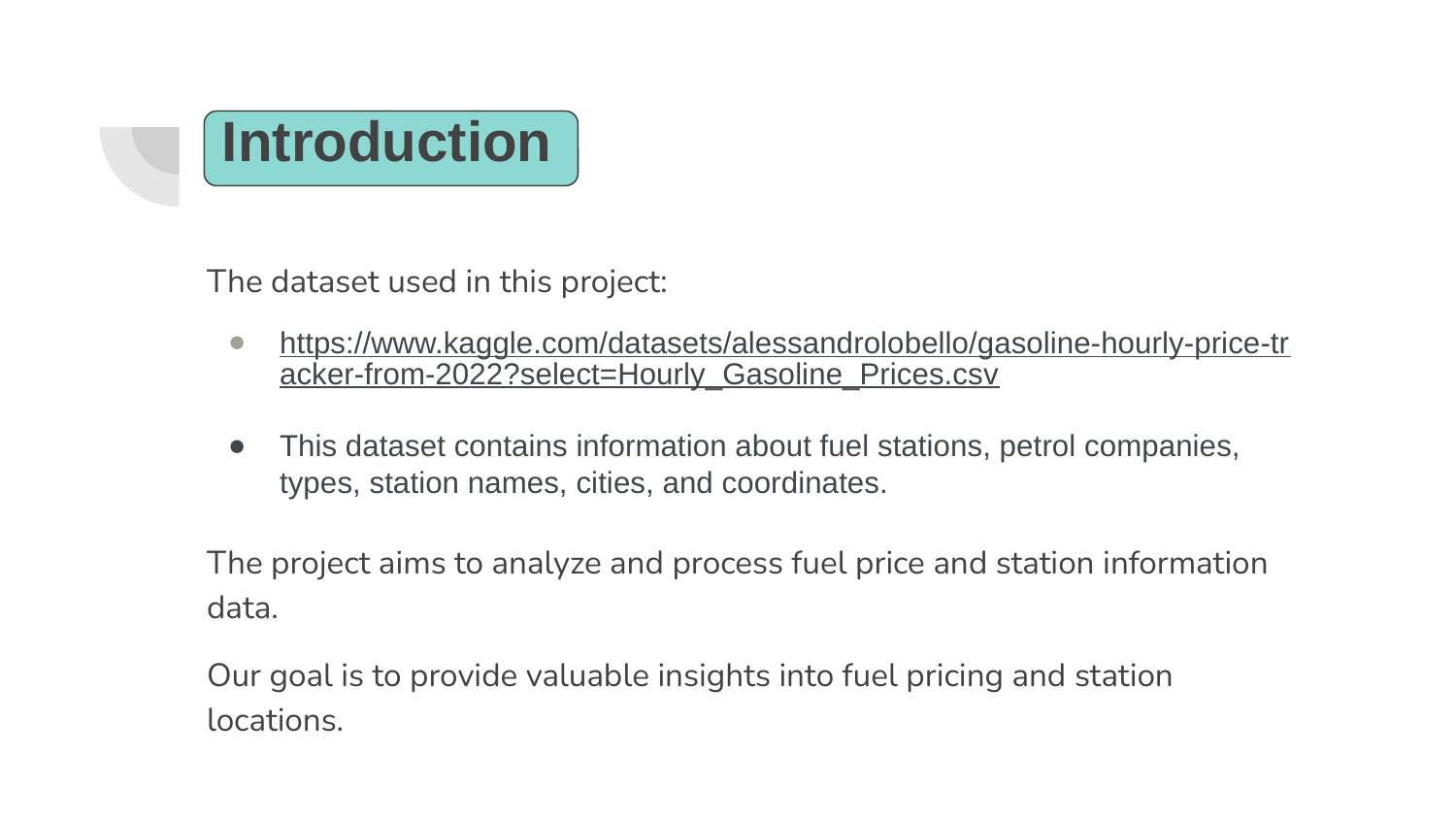

# Introduction

The dataset used in this project:
https://www.kaggle.com/datasets/alessandrolobello/gasoline-hourly-price-tracker-from-2022?select=Hourly_Gasoline_Prices.csv
This dataset contains information about fuel stations, petrol companies, types, station names, cities, and coordinates.

The project aims to analyze and process fuel price and station information data.
Our goal is to provide valuable insights into fuel pricing and station locations.